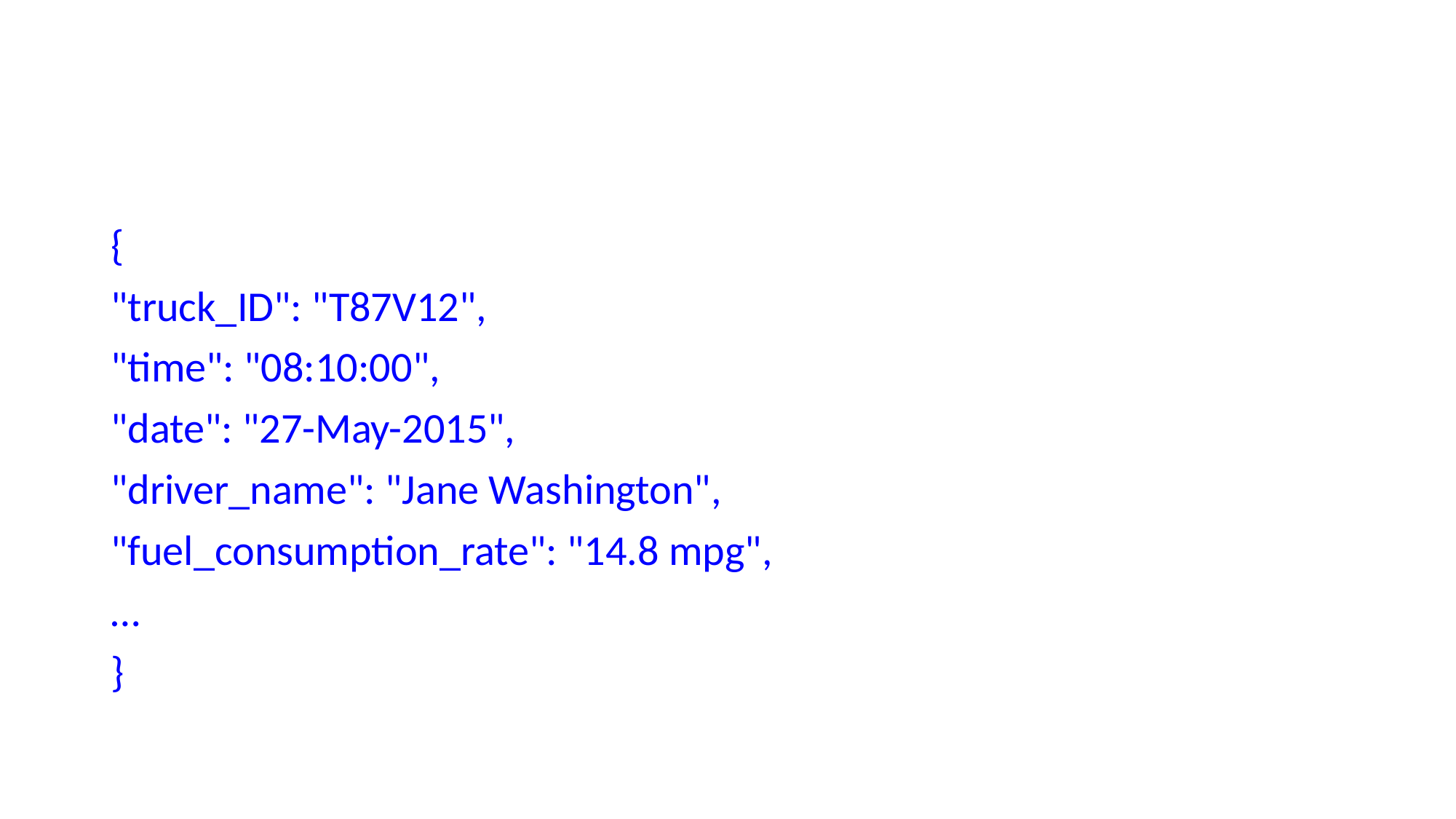

#
{
"truck_ID": "T87V12",
"time": "08:10:00",
"date": "27-May-2015",
"driver_name": "Jane Washington",
"fuel_consumption_rate": "14.8 mpg",
…
}